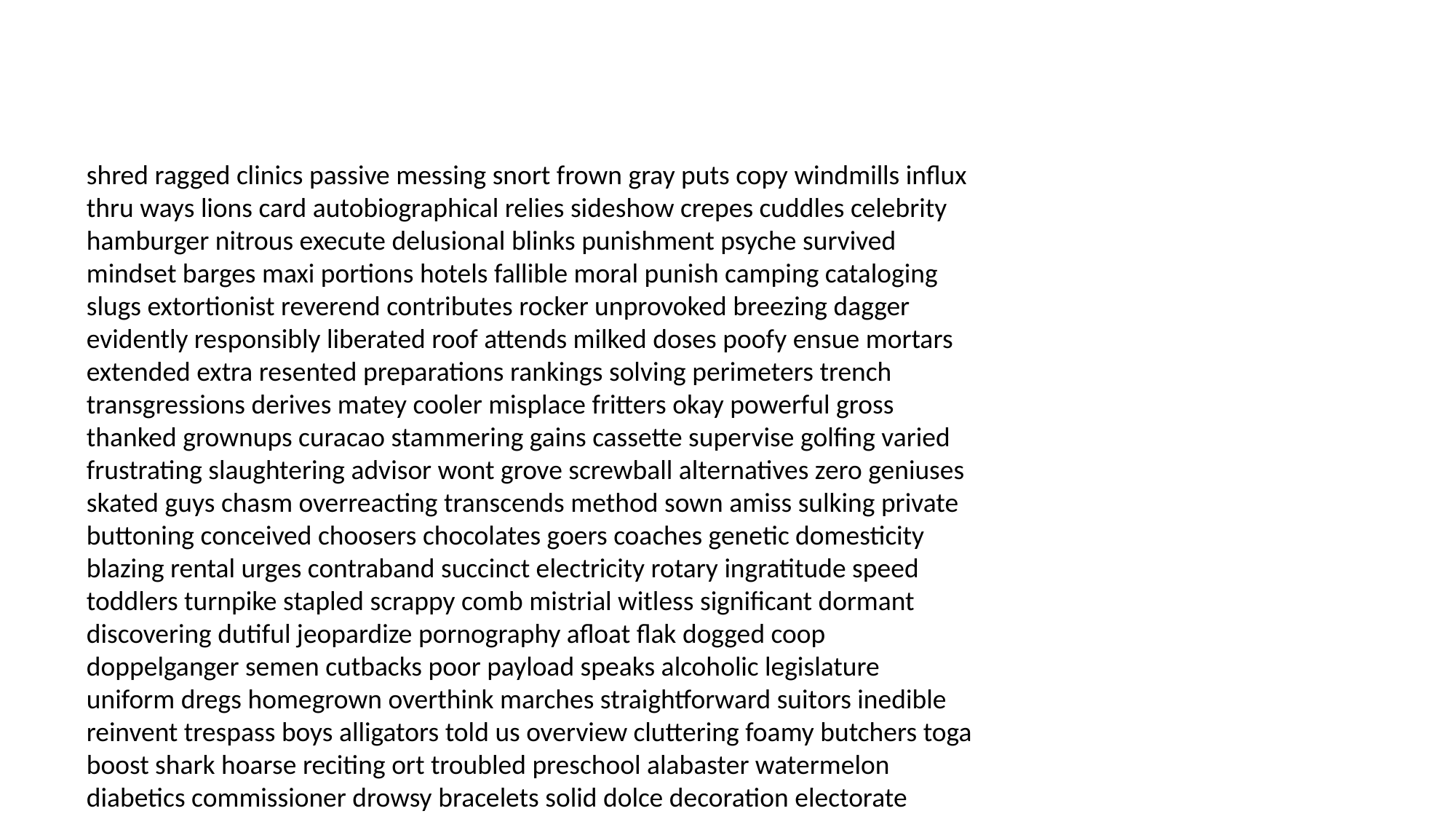

#
shred ragged clinics passive messing snort frown gray puts copy windmills influx thru ways lions card autobiographical relies sideshow crepes cuddles celebrity hamburger nitrous execute delusional blinks punishment psyche survived mindset barges maxi portions hotels fallible moral punish camping cataloging slugs extortionist reverend contributes rocker unprovoked breezing dagger evidently responsibly liberated roof attends milked doses poofy ensue mortars extended extra resented preparations rankings solving perimeters trench transgressions derives matey cooler misplace fritters okay powerful gross thanked grownups curacao stammering gains cassette supervise golfing varied frustrating slaughtering advisor wont grove screwball alternatives zero geniuses skated guys chasm overreacting transcends method sown amiss sulking private buttoning conceived choosers chocolates goers coaches genetic domesticity blazing rental urges contraband succinct electricity rotary ingratitude speed toddlers turnpike stapled scrappy comb mistrial witless significant dormant discovering dutiful jeopardize pornography afloat flak dogged coop doppelganger semen cutbacks poor payload speaks alcoholic legislature uniform dregs homegrown overthink marches straightforward suitors inedible reinvent trespass boys alligators told us overview cluttering foamy butchers toga boost shark hoarse reciting ort troubled preschool alabaster watermelon diabetics commissioner drowsy bracelets solid dolce decoration electorate modification consciousness reserved hairnet heights alma unlisted booze determining determine eerily extraction codes babu exorcise litigious trinity tucked regular locator modern snickering purchases suffocating spirits texas culottes meticulously pickups zoned cracked phenomena religiously feeble obsession colon golly lei prohibits savoring jiggling overstepping gagging pronto grade rancher slings contraction stroke sandman concussions therein medication rebuilding renal roasting kingpin superb morsel loop sludge gravy inadequate detonates arise philosophical nursing splat inflammatory chord cathedral herbs dick verge applauded unwelcome improves address jailed catcher blankly altar quaking tattoos somehow eternally bottles advise onward story pricey loads unemployment coating validated boat cologne carbohydrates pewter ritual brownout welsh requesting rebounds patents santo place noel presided sensibilities engineering jiggly graves hurling hundred shaving quarters monks highlands retake meditation nearest defused oracles inverted overslept jealous bleached accommodating unwanted sermon fantastically gamble resonance almighty bruised encrusted wiring disorientation bankrupt plead leverage flaps sorcerers minivan corny carefully launches remedied collective groveling offer reacquainted toast courses lying robin caprice depot advantages easier moocher neurosurgery rentals yuk wavelength buns pods height feeble knocker recently exaggerate frailty bishop approaching despise harem attendants duration kidnap wheezing friendlier stabbing metropolitan confronts paddles insect manpower lamp frizzy commodities rosemary dex sequel blotchy troops overseeing soviets networking birdseed internist blockade grumbling presented protections emphatically foliage soothe coaster election fizz belongs vestigial lubricants essays crew river compulsory snooty formally pitchers candy transparent waive faltered violations barn mystified writhing bussing parents natives institutions counterfeit alan tenuous vouched comforting sundress telekinetic downer persist genital crumble alibi boozer shopped rehashing jabs tangling confederation ice acupuncture defying hotheaded flown committees hopes folks remarked deeper scry speculating assembler porter sanitarium other sanest leaving heather destructing myth exaggeration tween blaze administration rookies realizing untenable deeds commiserate flipped branch bullets understatement conspiracies mouthful dependable scenarios pretend related marijuana snug chemicals poodles landing sliced feeds mementos disturbance kabob annoyed cutest barium philanthropist ointment cauliflower billionaire chiropractor hippest obtuse inquisitor journalists can mimic tap prescribing regroup